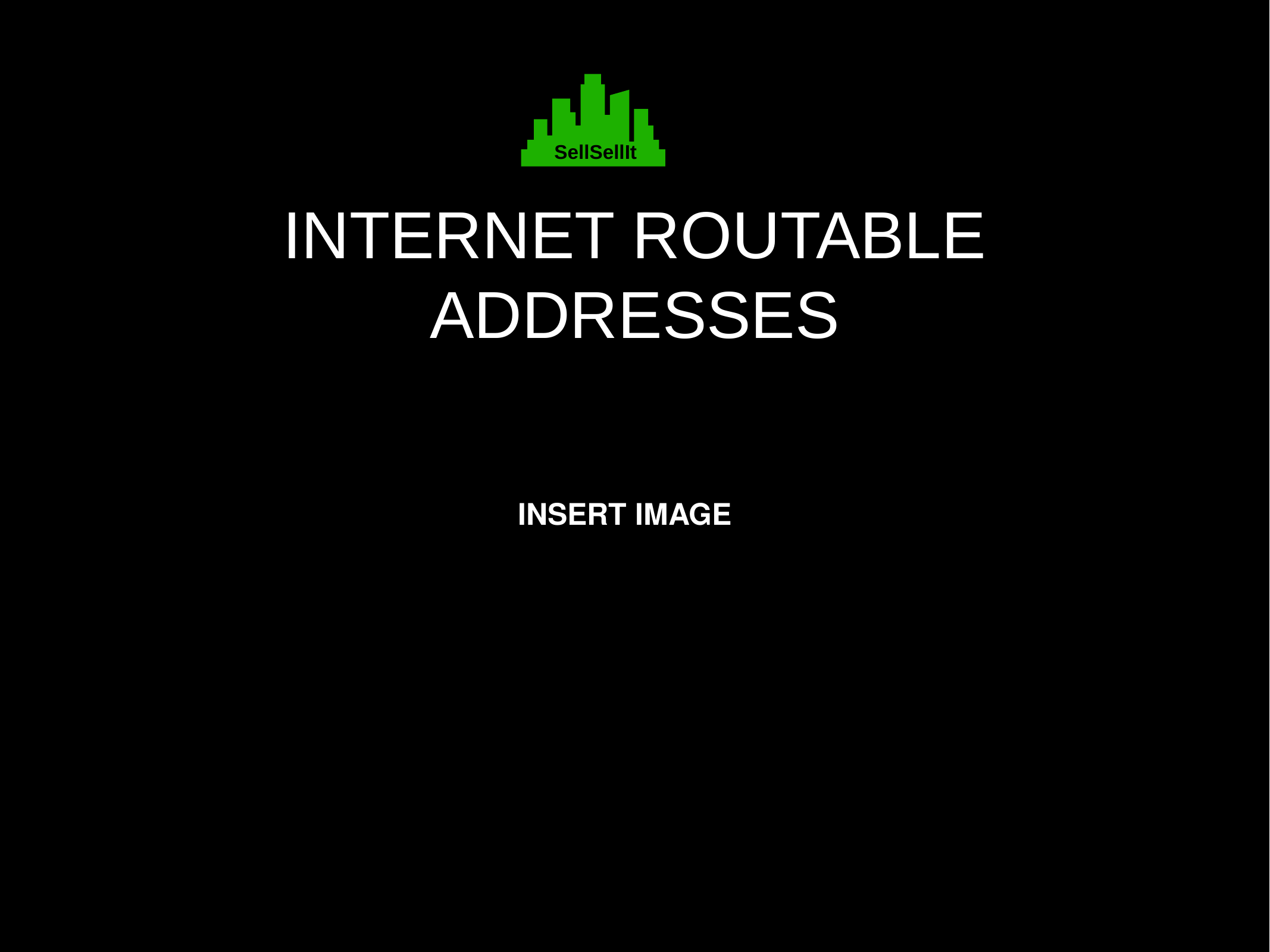

SellSellIt
# INTERNET ROUTABLE ADDRESSES
INSERT IMAGE